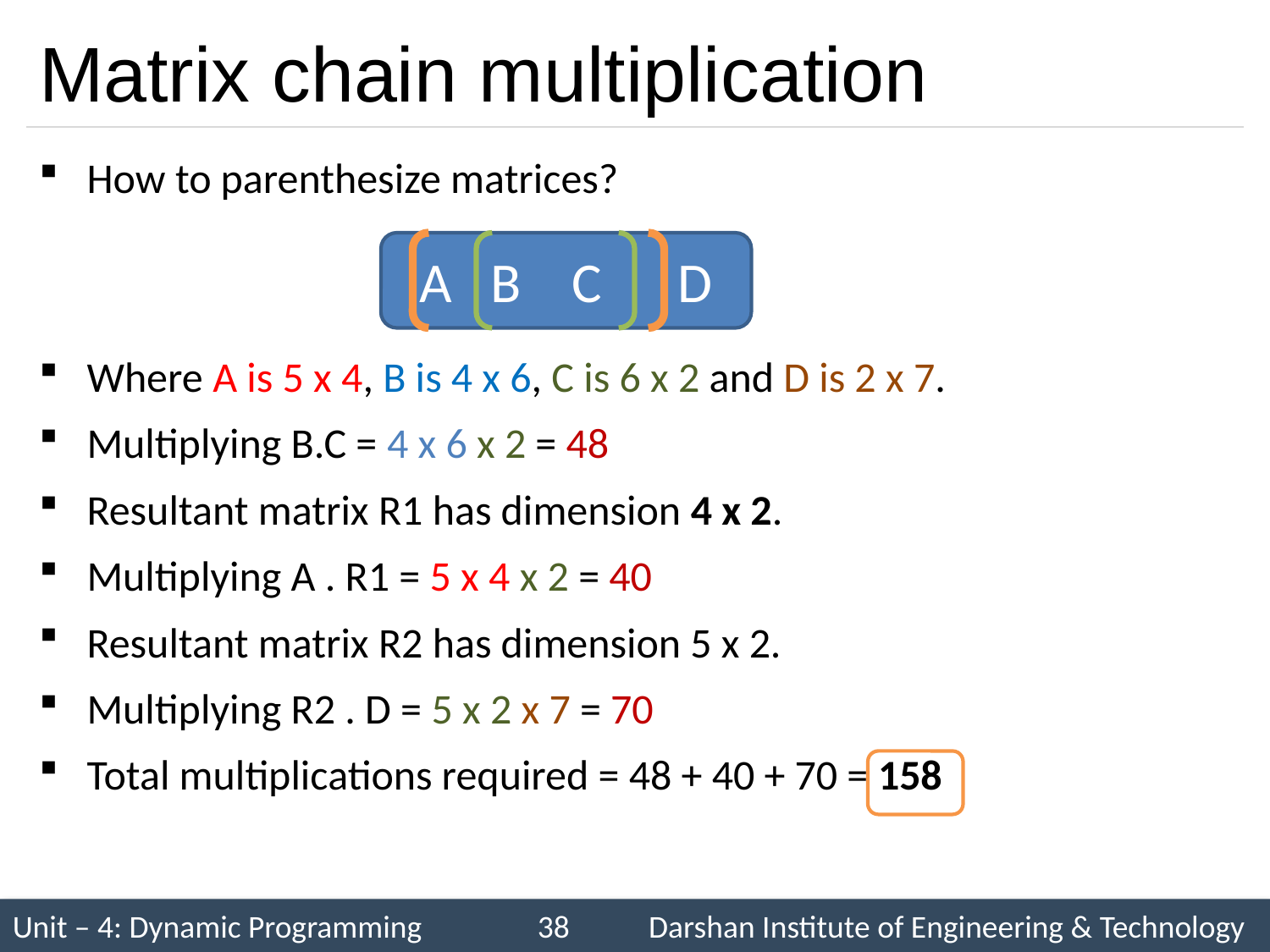

# Matrix chain multiplication
How to parenthesize matrices?

Where A is 5 x 4, B is 4 x 6, C is 6 x 2 and D is 2 x 7.
Multiplying B.C = 4 x 6 x 2 = 48
Resultant matrix R1 has dimension 4 x 2.
Multiplying A . R1 = 5 x 4 x 2 = 40
Resultant matrix R2 has dimension 5 x 2.
Multiplying R2 . D = 5 x 2 x 7 = 70
Total multiplications required = 48 + 40 + 70 = 158

A   B    C      D